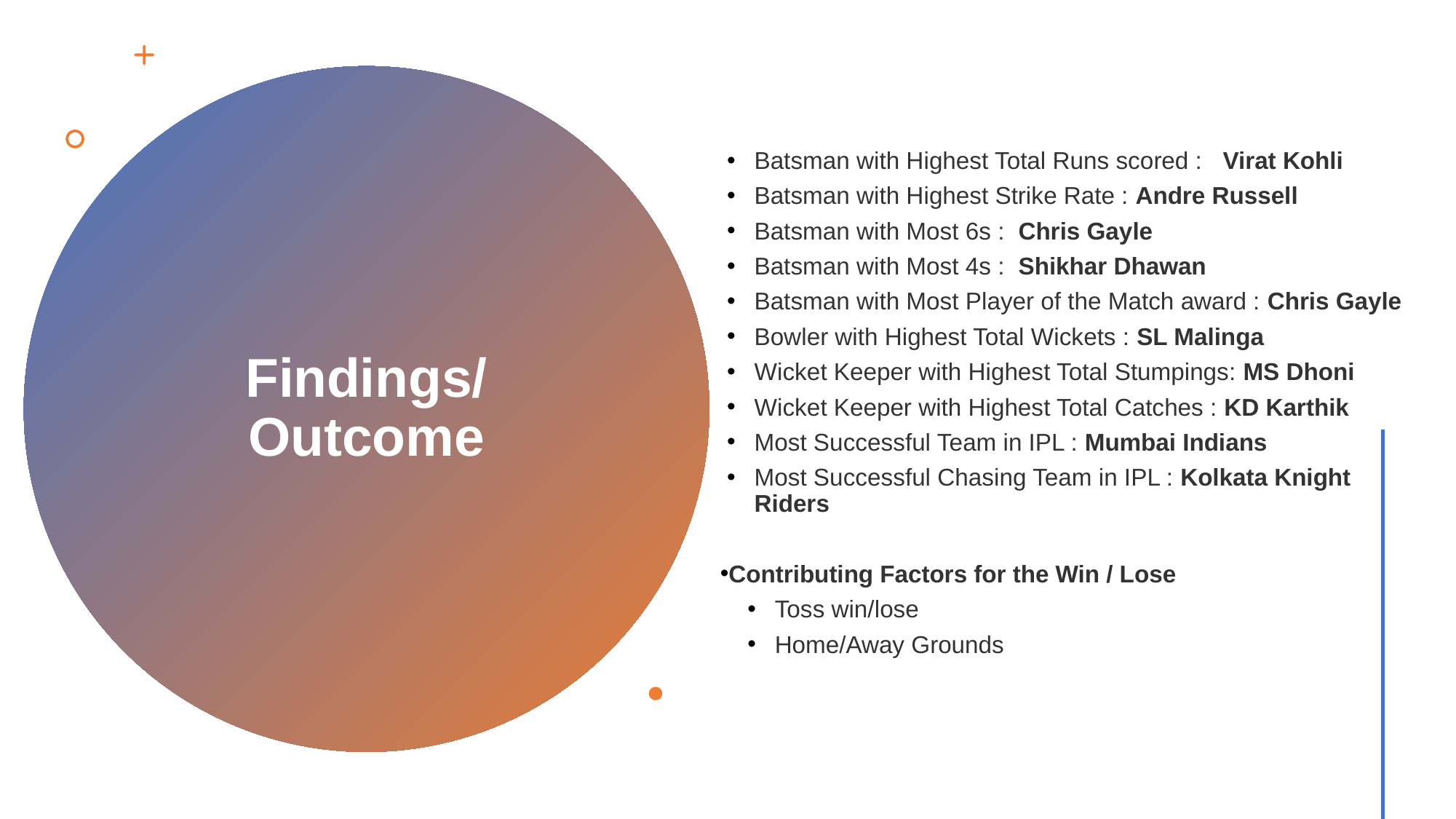

Batsman with Highest Total Runs scored :   Virat Kohli
Batsman with Highest Strike Rate : Andre Russell
Batsman with Most 6s :  Chris Gayle
Batsman with Most 4s :  Shikhar Dhawan
Batsman with Most Player of the Match award : Chris Gayle
Bowler with Highest Total Wickets : SL Malinga
Wicket Keeper with Highest Total Stumpings: MS Dhoni
Wicket Keeper with Highest Total Catches : KD Karthik
Most Successful Team in IPL : Mumbai Indians
Most Successful Chasing Team in IPL : Kolkata Knight Riders

Contributing Factors for the Win / Lose
Toss win/lose
Home/Away Grounds

# Findings/ Outcome